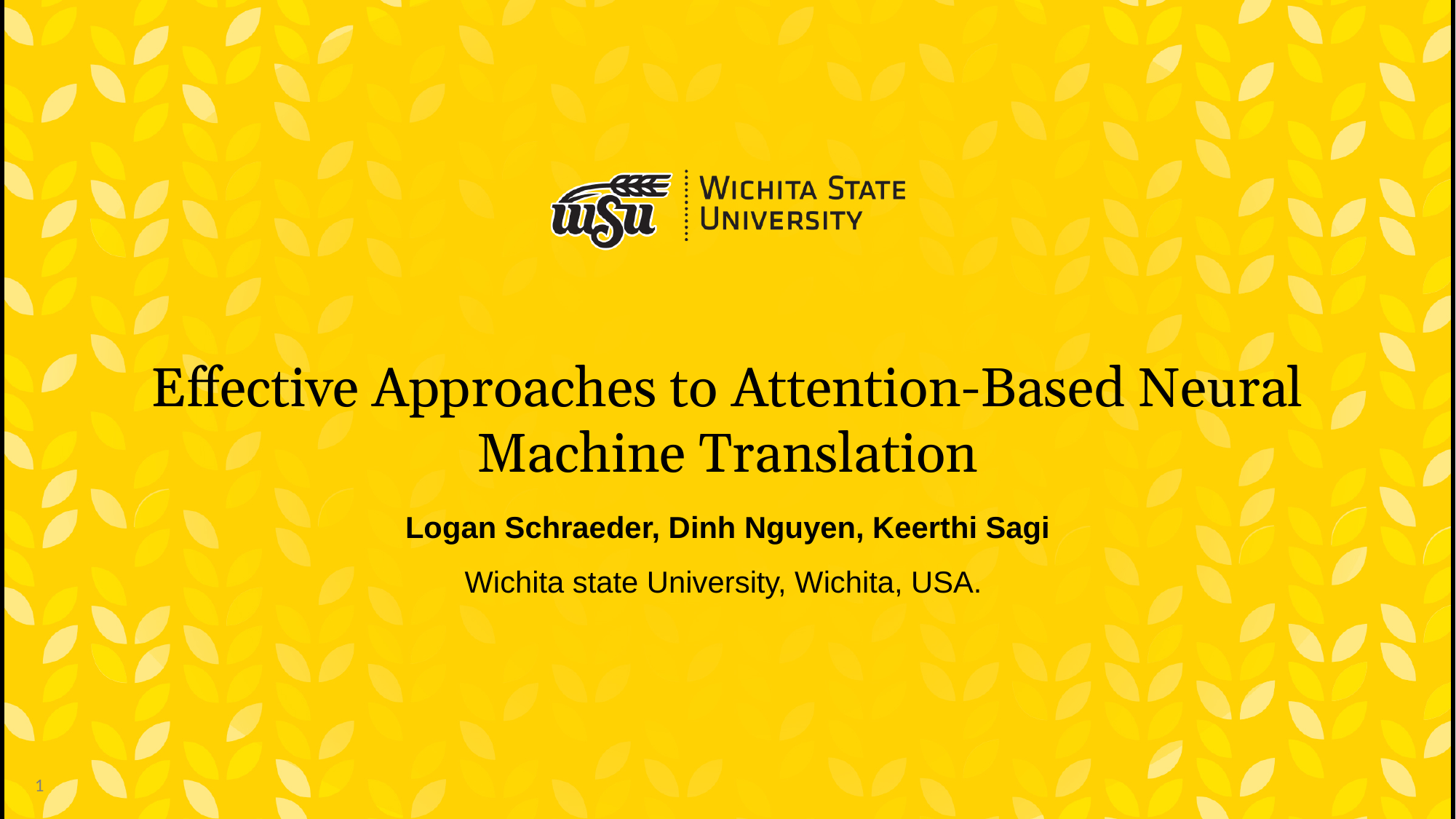

# Effective Approaches to Attention-Based Neural Machine Translation
Logan Schraeder, Dinh Nguyen, Keerthi Sagi
Wichita state University, Wichita, USA.